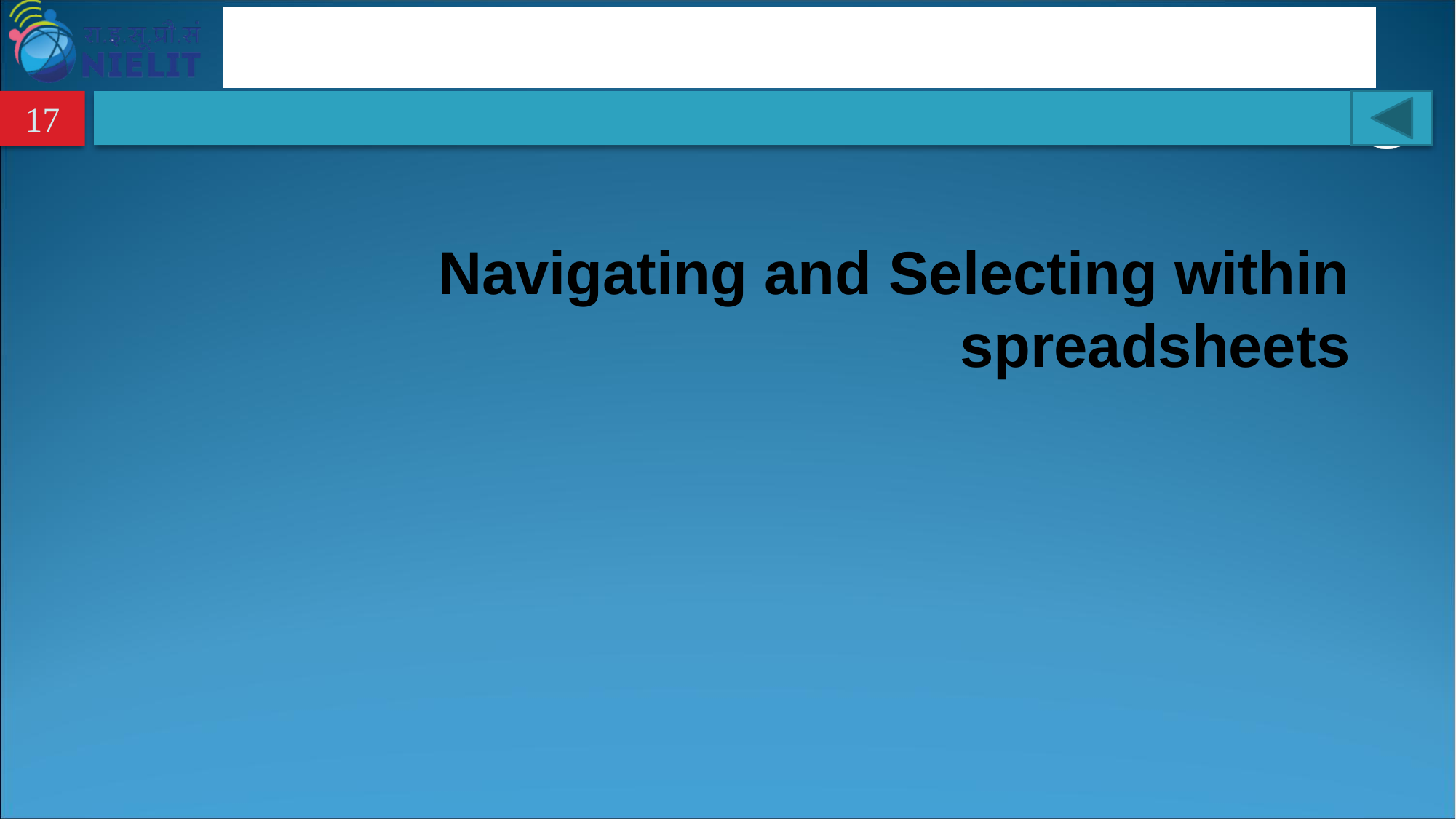

17
# Navigating and Selecting within spreadsheets